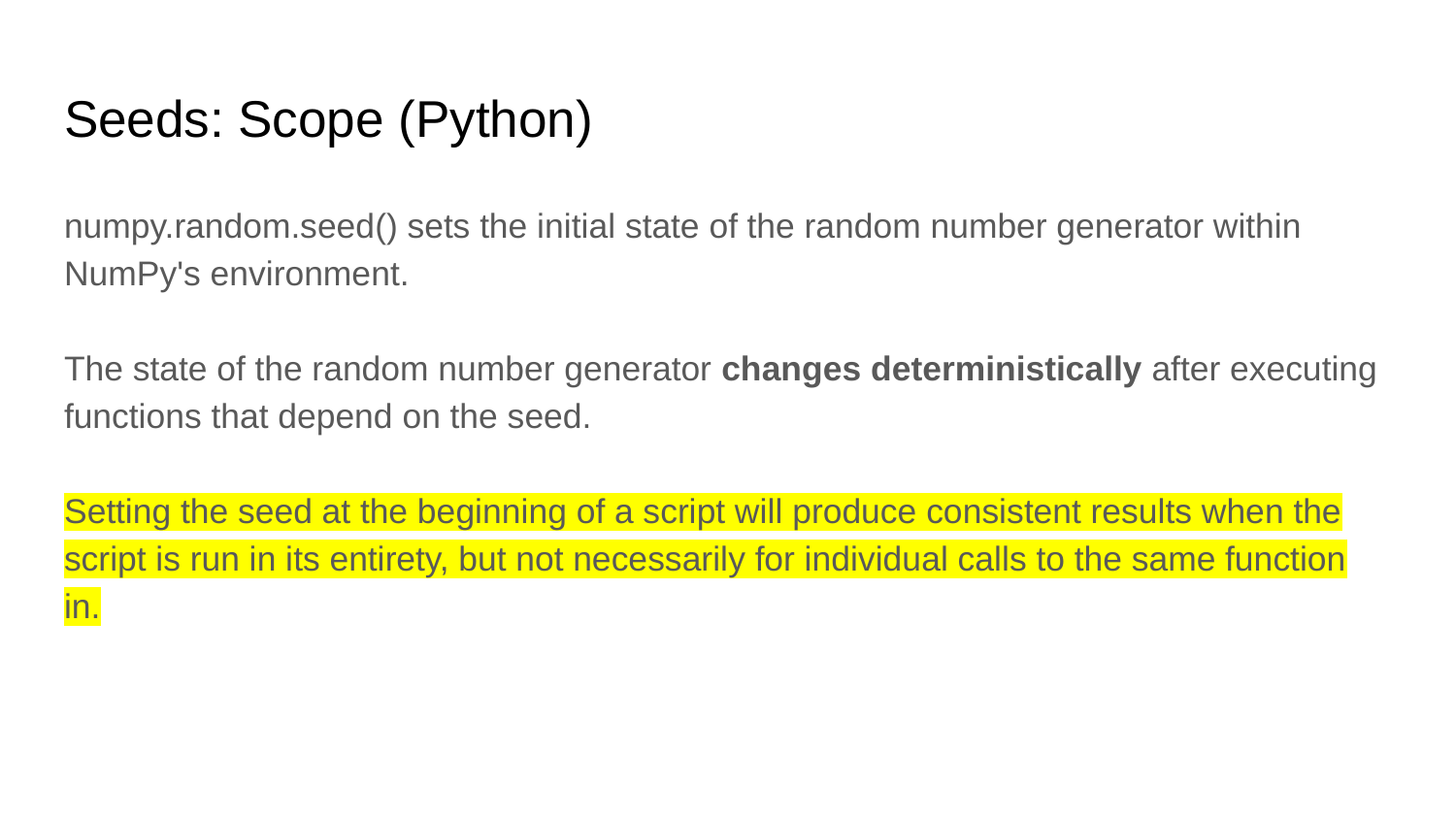

# Seeds: Scope (Python)
numpy.random.seed() sets the initial state of the random number generator within NumPy's environment.

The state of the random number generator changes deterministically after executing functions that depend on the seed.

Setting the seed at the beginning of a script will produce consistent results when the script is run in its entirety, but not necessarily for individual calls to the same function in.